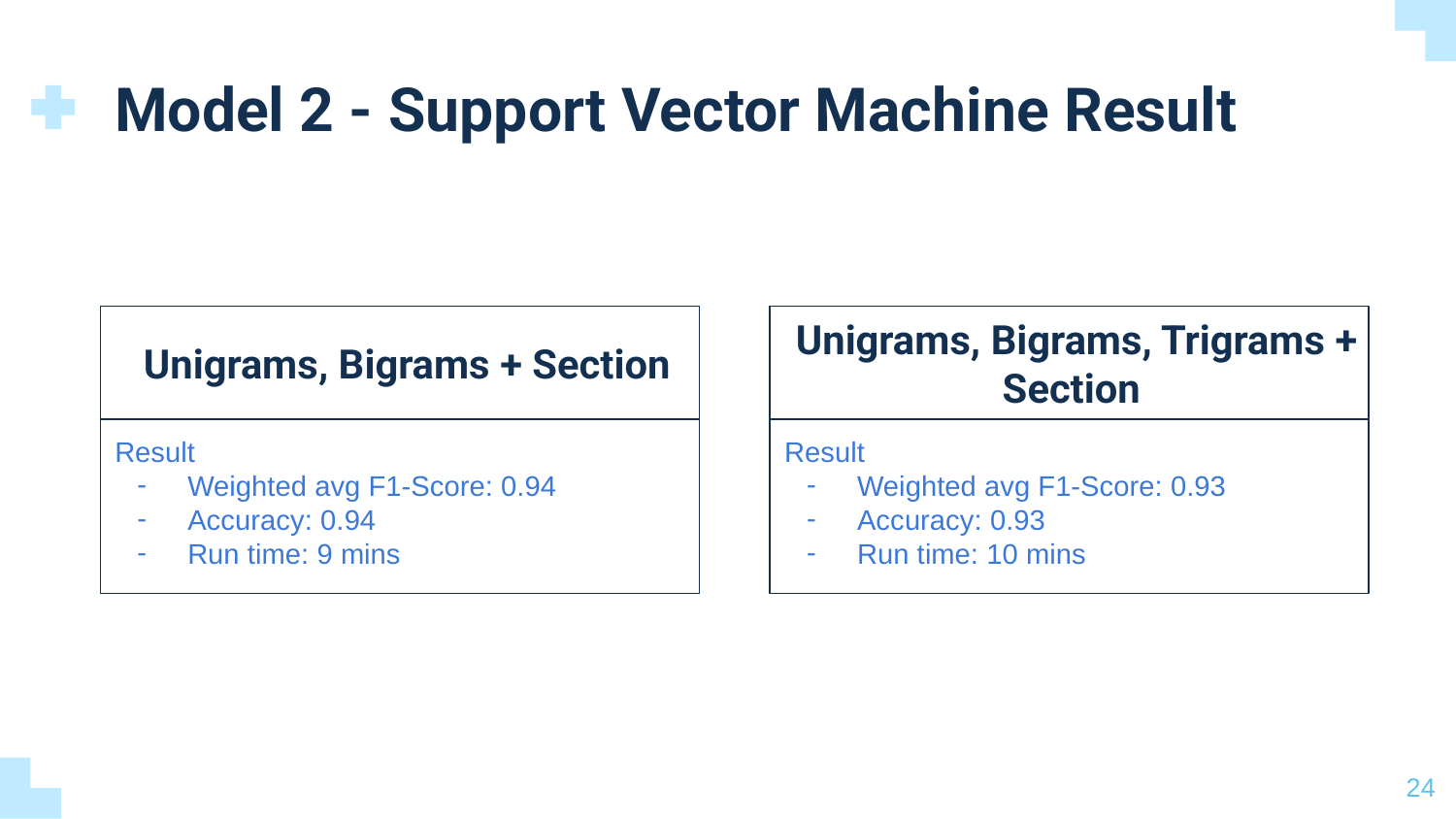

Model 2 - Support Vector Machine Result

Unigrams, Bigrams + Section
Unigrams, Bigrams, Trigrams + Section
Result
Weighted avg F1-Score: 0.94
Accuracy: 0.94
Run time: 9 mins

Result
Weighted avg F1-Score: 0.93
Accuracy: 0.93
Run time: 10 mins

24